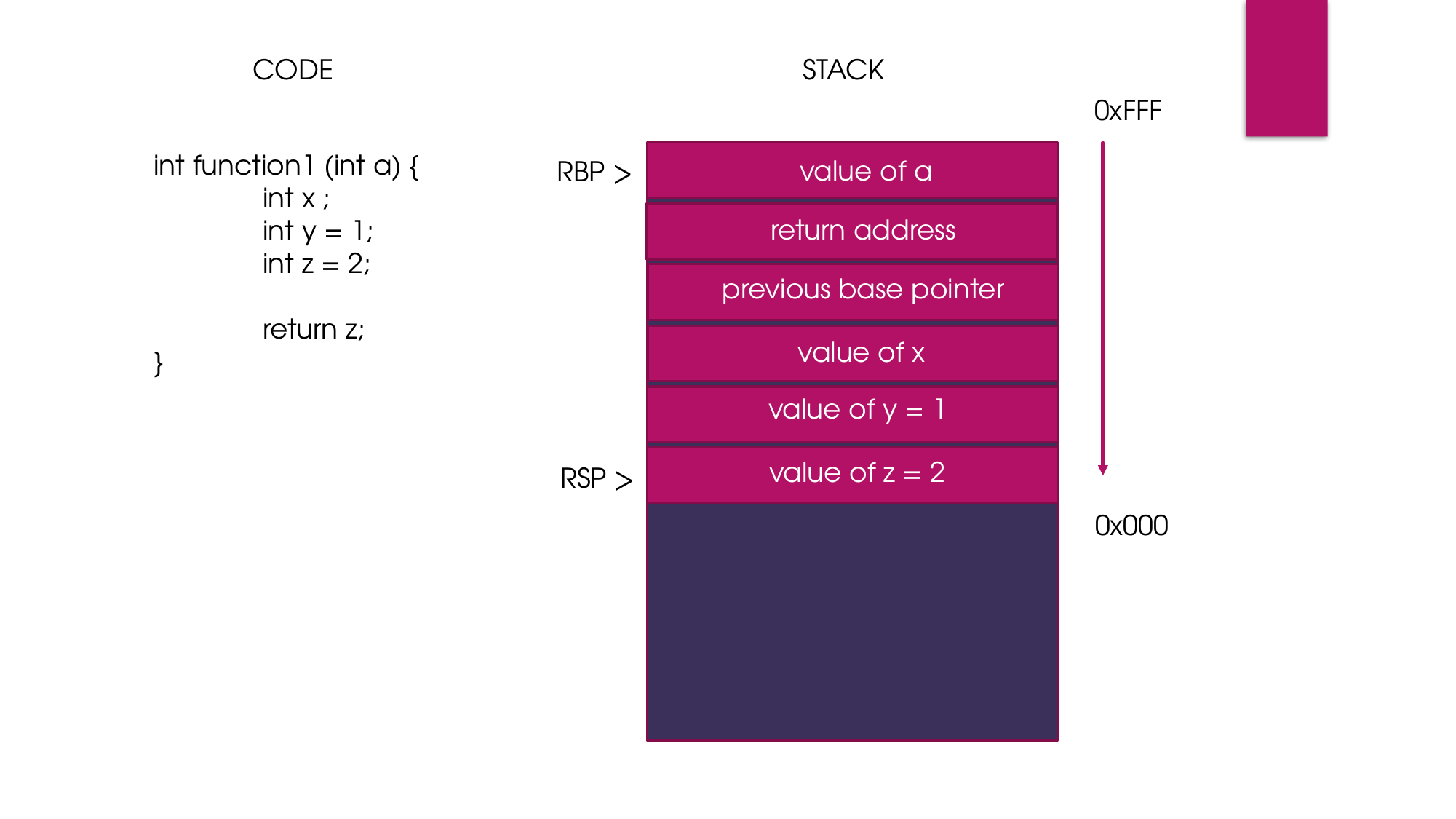

CODE
STACK
0xFFF

int function1 (int a) {
	int x ;
	int y = 1;
	int z = 2;

	return z;
}
value of a
RBP >

return address

previous base pointer

value of x

value of y = 1

value of z = 2
RSP >
0x000